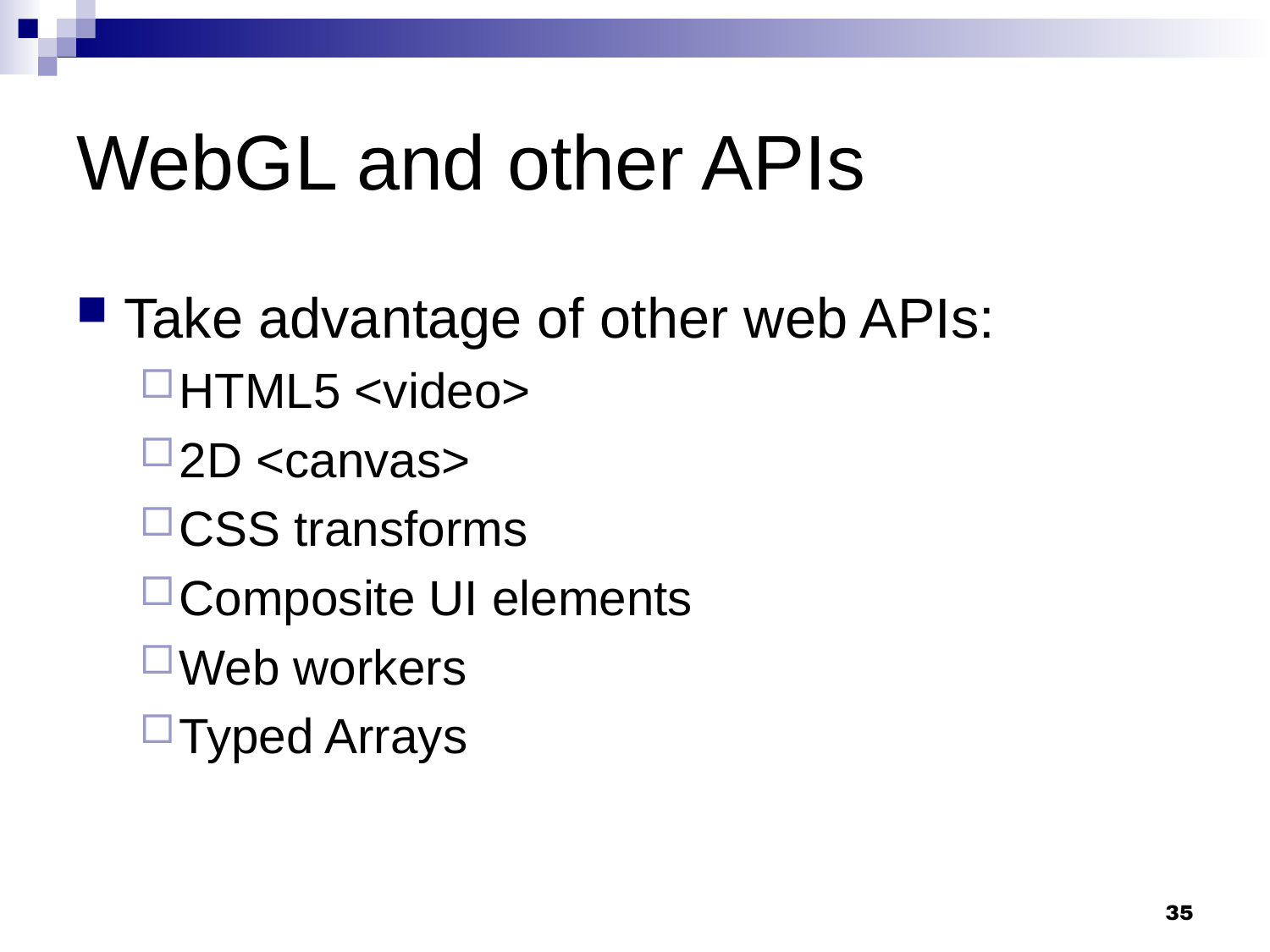

# WebGL and other APIs
Take advantage of other web APIs:
HTML5 <video>
2D <canvas>
CSS transforms
Composite UI elements
Web workers
Typed Arrays

35